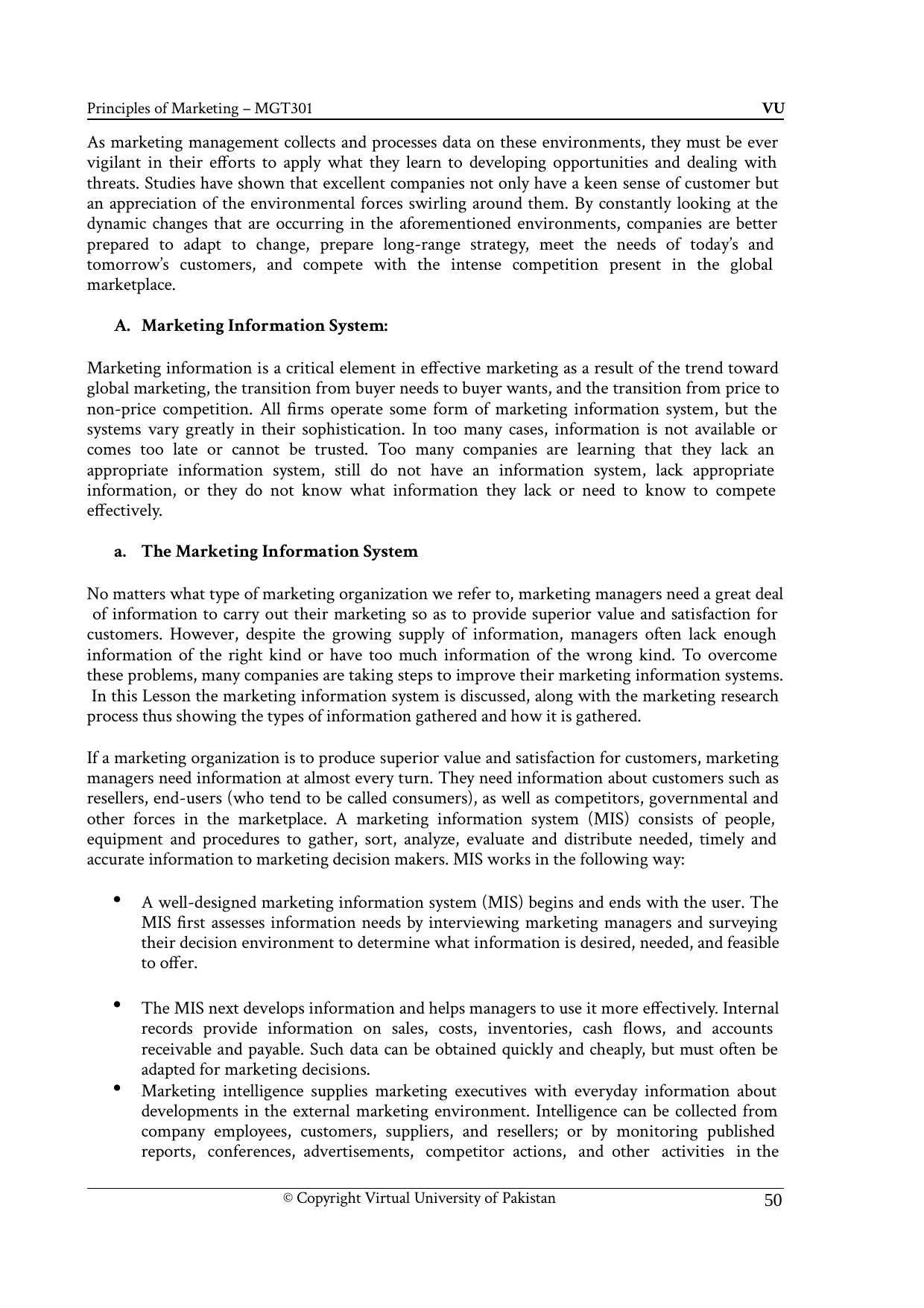

Principles of Marketing – MGT301	VU
As marketing management collects and processes data on these environments, they must be ever  vigilant in their efforts to apply what they learn to developing opportunities and dealing with  threats. Studies have shown that excellent companies not only have a keen sense of customer but  an appreciation of the environmental forces swirling around them. By constantly looking at the  dynamic changes that are occurring in the aforementioned environments, companies are better  prepared to adapt to change, prepare long-range strategy, meet the needs of today’s and  tomorrow’s customers, and compete with the intense competition present in the global  marketplace.

Marketing Information System:

Marketing information is a critical element in effective marketing as a result of the trend toward  global marketing, the transition from buyer needs to buyer wants, and the transition from price to  non-price competition. All firms operate some form of marketing information system, but the  systems vary greatly in their sophistication. In too many cases, information is not available or  comes too late or cannot be trusted. Too many companies are learning that they lack an  appropriate information system, still do not have an information system, lack appropriate  information, or they do not know what information they lack or need to know to compete  effectively.

The Marketing Information System

No matters what type of marketing organization we refer to, marketing managers need a great deal  of information to carry out their marketing so as to provide superior value and satisfaction for  customers. However, despite the growing supply of information, managers often lack enough  information of the right kind or have too much information of the wrong kind. To overcome  these problems, many companies are taking steps to improve their marketing information systems.  In this Lesson the marketing information system is discussed, along with the marketing research  process thus showing the types of information gathered and how it is gathered.

If a marketing organization is to produce superior value and satisfaction for customers, marketing  managers need information at almost every turn. They need information about customers such as  resellers, end-users (who tend to be called consumers), as well as competitors, governmental and  other forces in the marketplace. A marketing information system (MIS) consists of people,  equipment and procedures to gather, sort, analyze, evaluate and distribute needed, timely and  accurate information to marketing decision makers. MIS works in the following way:

A well-designed marketing information system (MIS) begins and ends with the user. The  MIS first assesses information needs by interviewing marketing managers and surveying  their decision environment to determine what information is desired, needed, and feasible  to offer.

The MIS next develops information and helps managers to use it more effectively. Internal  records provide information on sales, costs, inventories, cash flows, and accounts  receivable and payable. Such data can be obtained quickly and cheaply, but must often be  adapted for marketing decisions.
Marketing intelligence supplies marketing executives with everyday information about  developments in the external marketing environment. Intelligence can be collected from  company employees, customers, suppliers, and resellers; or by monitoring published  reports,   conferences,  advertisements,   competitor  actions,   and  other   activities   in the

© Copyright Virtual University of Pakistan
50